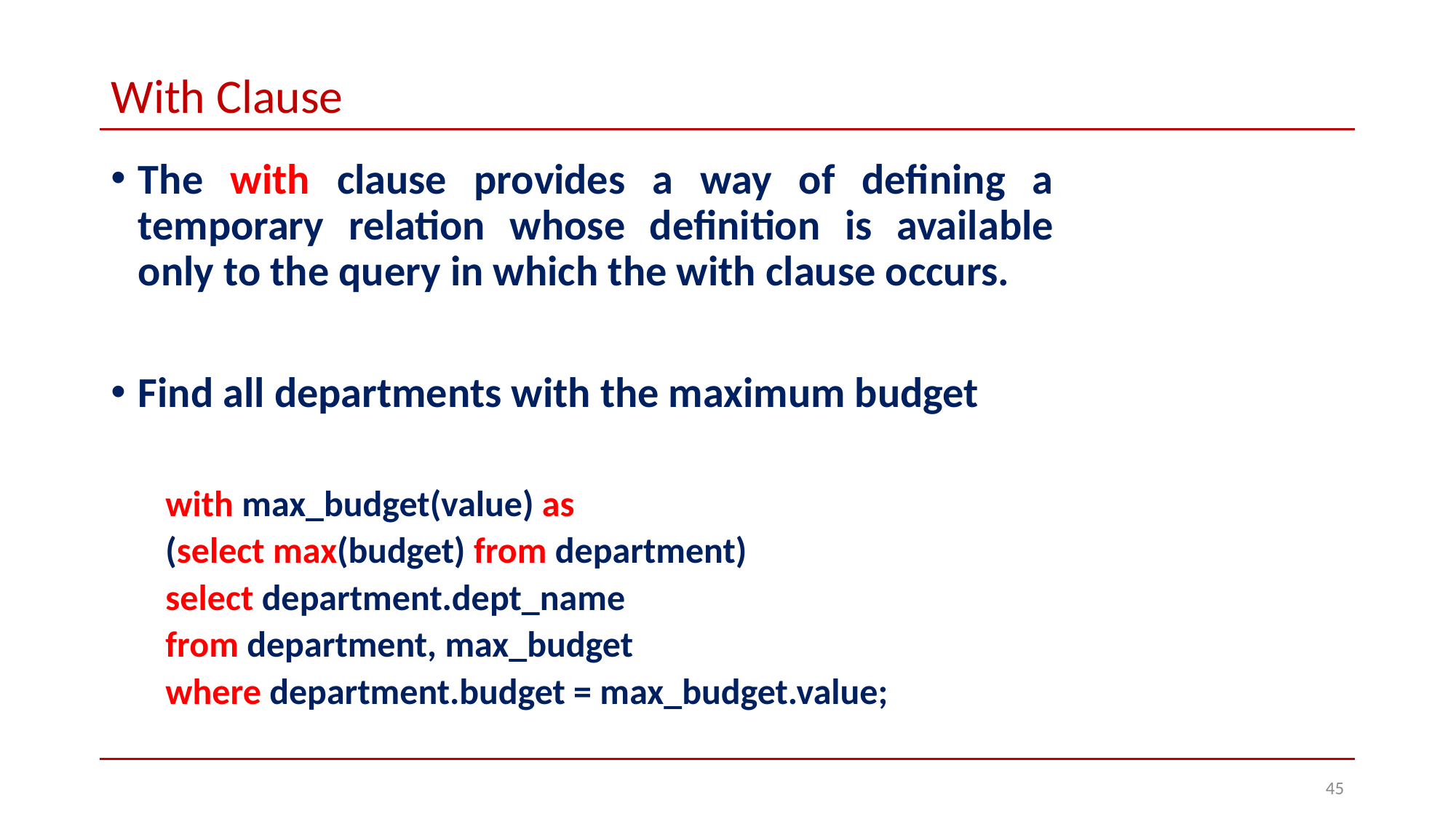

# With Clause
The with clause provides a way of defining a temporary relation whose definition is available only to the query in which the with clause occurs.

Find all departments with the maximum budget

with max_budget(value) as
(select max(budget) from department)
select department.dept_name
from department, max_budget
where department.budget = max_budget.value;
45